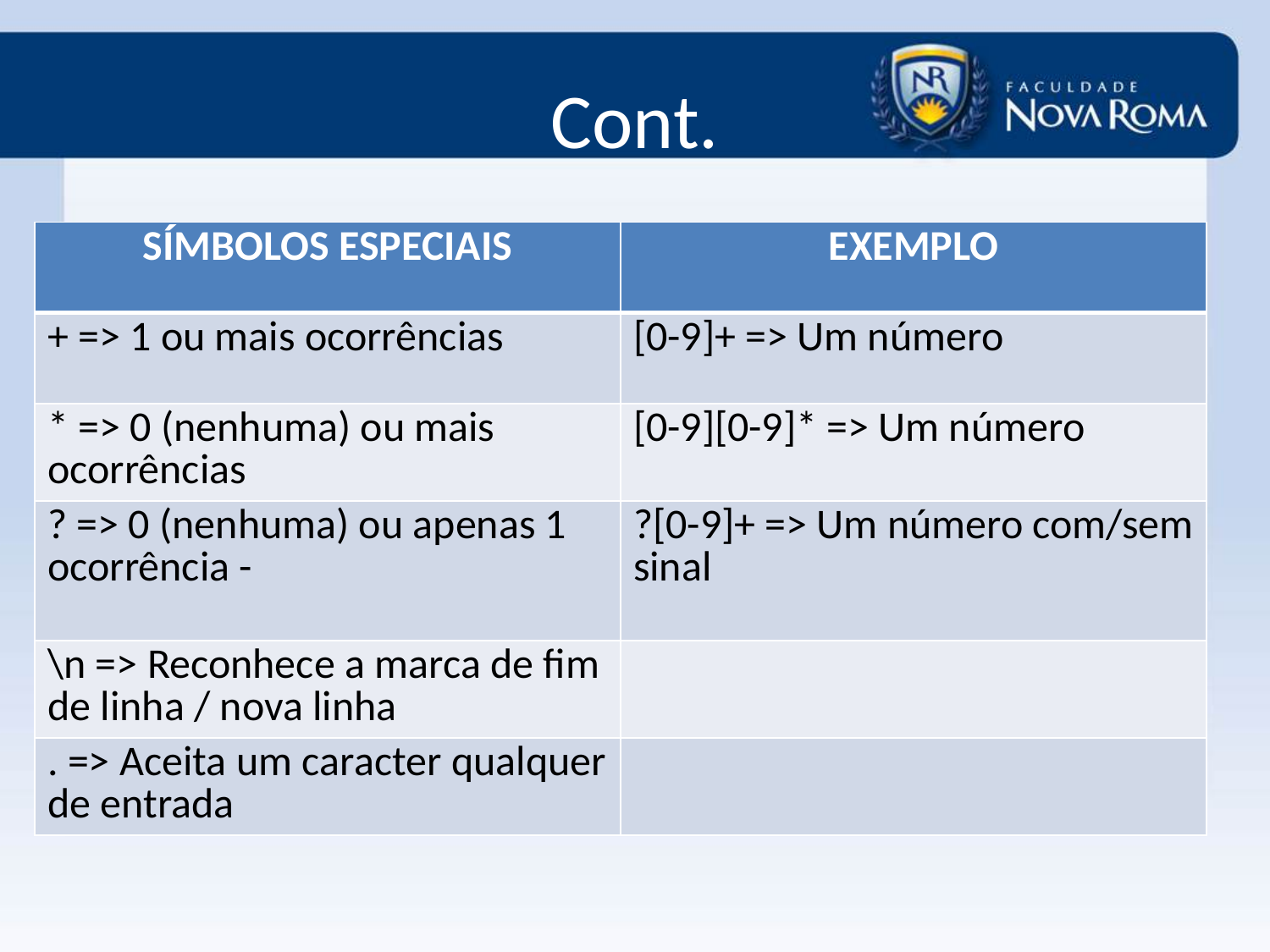

# Cont.
| SÍMBOLOS ESPECIAIS | EXEMPLO |
| --- | --- |
| + => 1 ou mais ocorrências | [0-9]+ => Um número |
| \* => 0 (nenhuma) ou mais ocorrências | [0-9][0-9]\* => Um número |
| ? => 0 (nenhuma) ou apenas 1 ocorrência - | ?[0-9]+ => Um número com/sem sinal |
| \n => Reconhece a marca de fim de linha / nova linha |  |
| . => Aceita um caracter qualquer de entrada |  |